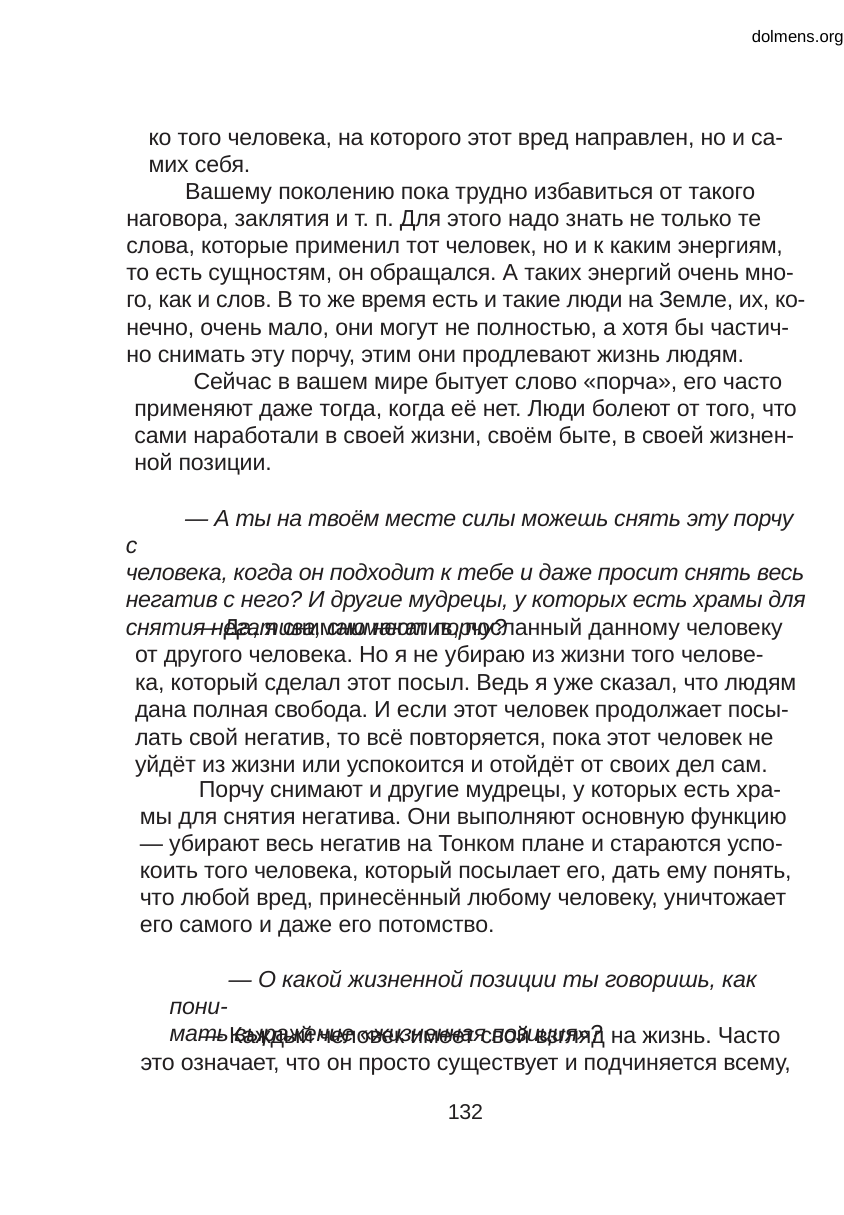

dolmens.org

ко того человека, на которого этот вред направлен, но и са-
мих себя.

Вашему поколению пока трудно избавиться от такого
наговора, заклятия и т. п. Для этого надо знать не только те
слова, которые применил тот человек, но и к каким энергиям,
то есть сущностям, он обращался. А таких энергий очень мно-
го, как и слов. В то же время есть и такие люди на Земле, их, ко-
нечно, очень мало, они могут не полностью, а хотя бы частич-
но снимать эту порчу, этим они продлевают жизнь людям.

Сейчас в вашем мире бытует слово «порча», его часто
применяют даже тогда, когда её нет. Люди болеют от того, что
сами наработали в своей жизни, своём быте, в своей жизнен-
ной позиции.

— А ты на твоём месте силы можешь снять эту порчу с
человека, когда он подходит к тебе и даже просит снять весь
негатив с него? И другие мудрецы, у которых есть храмы для
снятия негатива, снимают порчу?

— Да, я снимаю негатив, посланный данному человеку
от другого человека. Но я не убираю из жизни того челове-
ка, который сделал этот посыл. Ведь я уже сказал, что людям
дана полная свобода. И если этот человек продолжает посы-
лать свой негатив, то всё повторяется, пока этот человек не
уйдёт из жизни или успокоится и отойдёт от своих дел сам.

Порчу снимают и другие мудрецы, у которых есть хра-
мы для снятия негатива. Они выполняют основную функцию
— убирают весь негатив на Тонком плане и стараются успо-
коить того человека, который посылает его, дать ему понять,
что любой вред, принесённый любому человеку, уничтожает
его самого и даже его потомство.

— О какой жизненной позиции ты говоришь, как пони-
мать выражение «жизненная позиция»?

— Каждый человек имеет свой взгляд на жизнь. Часто
это означает, что он просто существует и подчиняется всему,

132